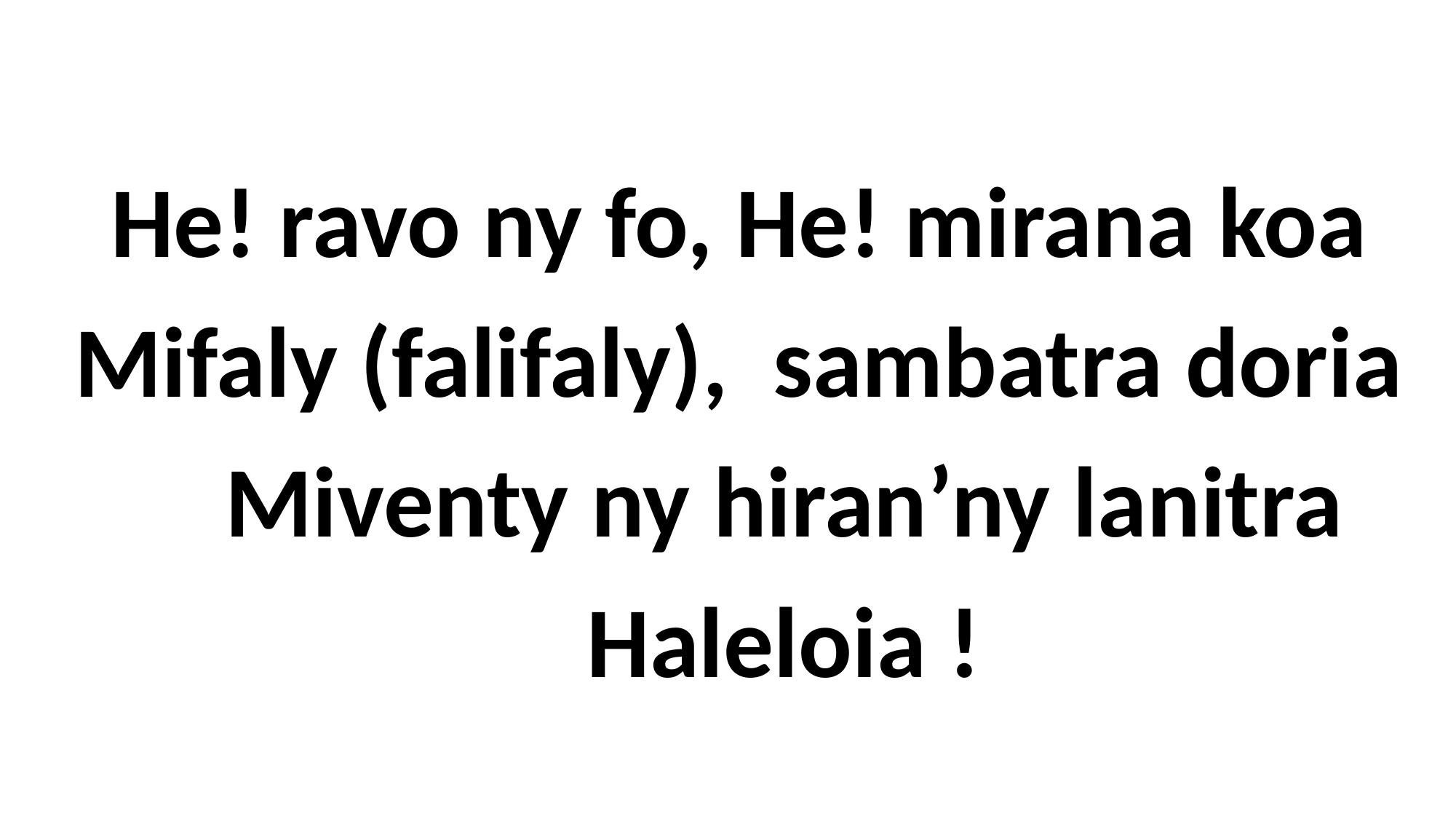

He! ravo ny fo, He! mirana koa
 Mifaly (falifaly),  sambatra doria
     Miventy ny hiran’ny lanitra
     Haleloia !